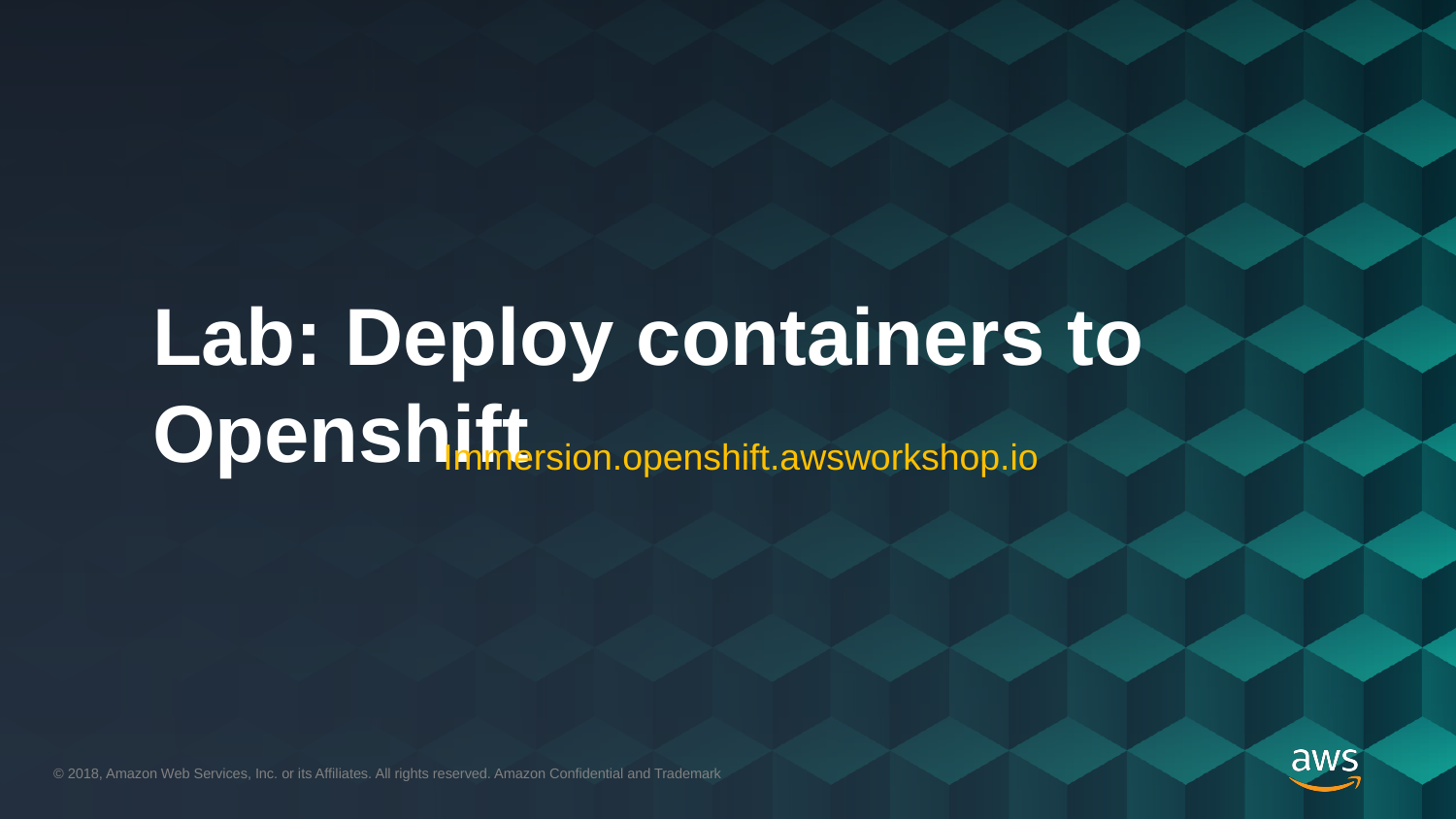

# Lab: Deploy containers to Openshift
Immersion.openshift.awsworkshop.io